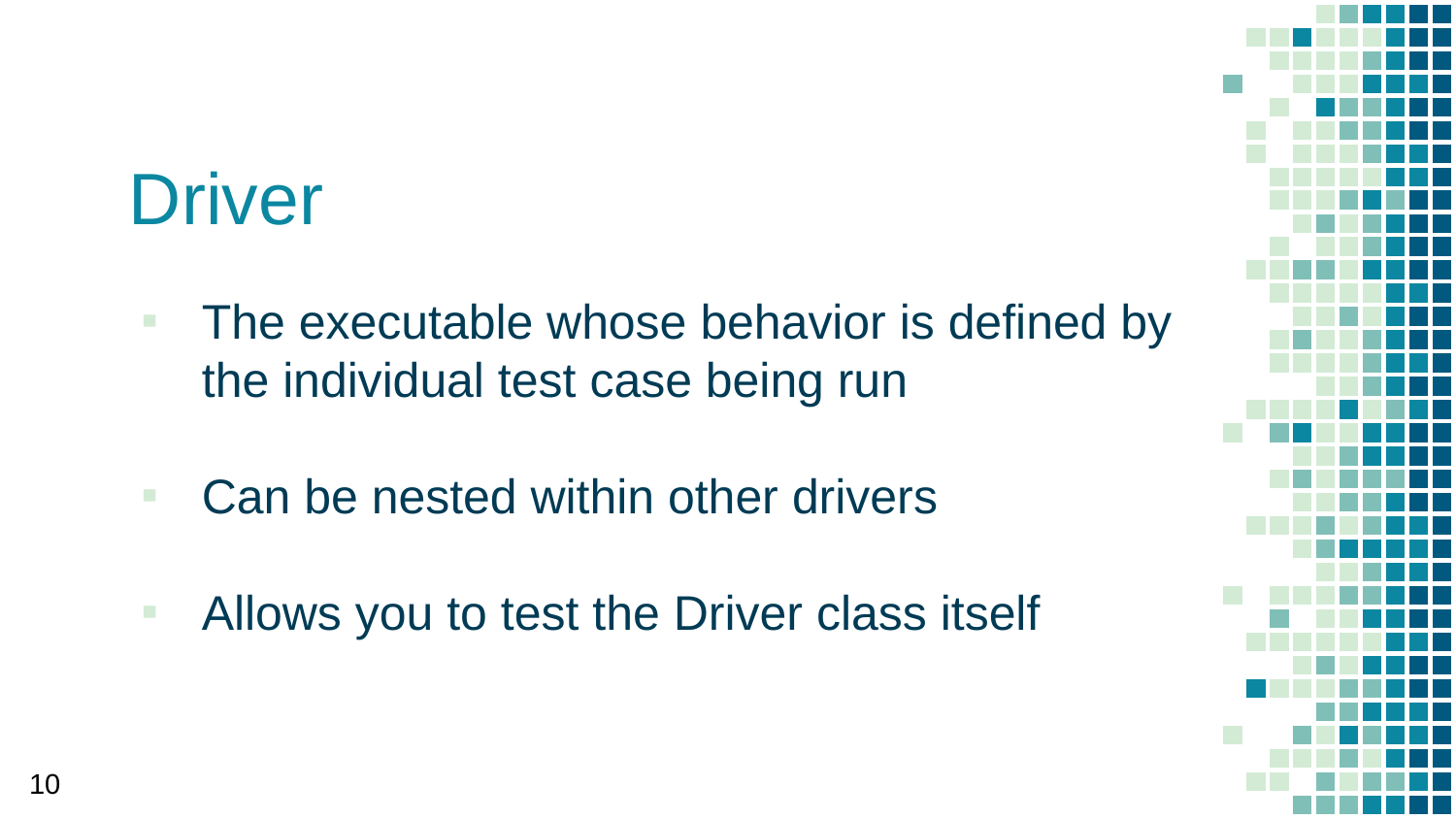

# Driver
The executable whose behavior is defined by the individual test case being run

Can be nested within other drivers

Allows you to test the Driver class itself
10